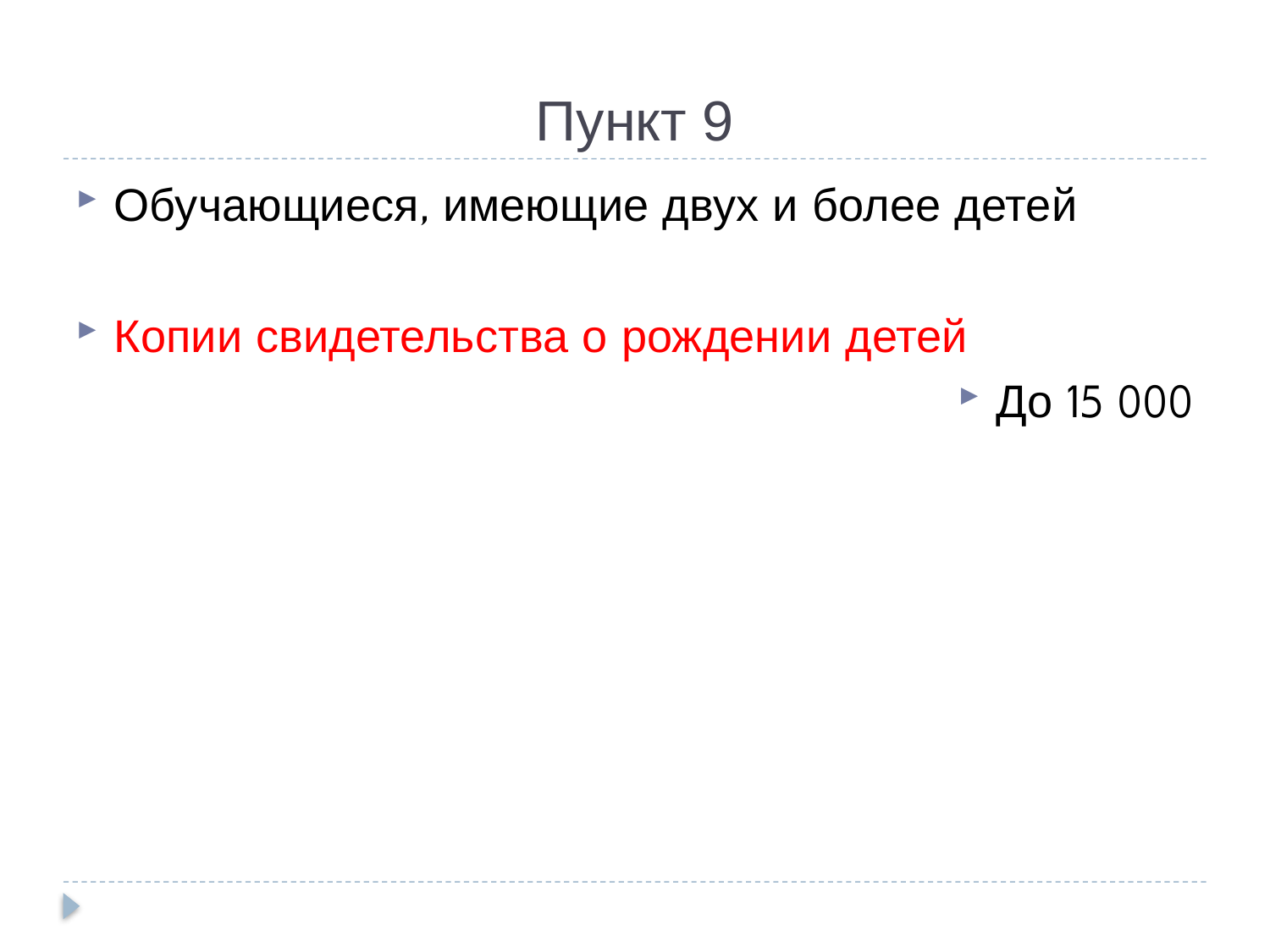

# Пункт 9
Обучающиеся, имеющие двух и более детей

Копии свидетельства о рождении детей
До 15 000